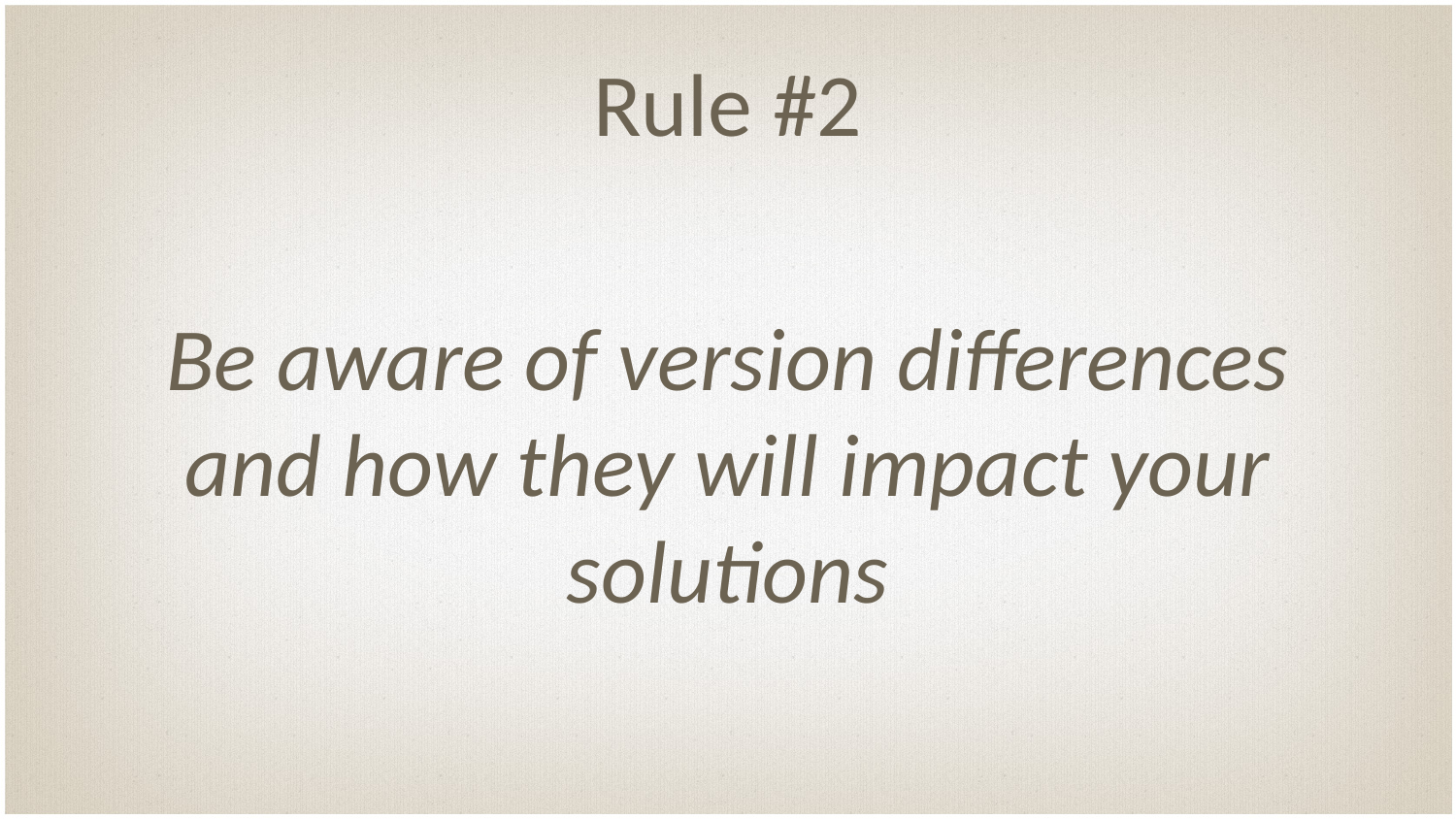

# Rule #2
Be aware of version differences and how they will impact your solutions